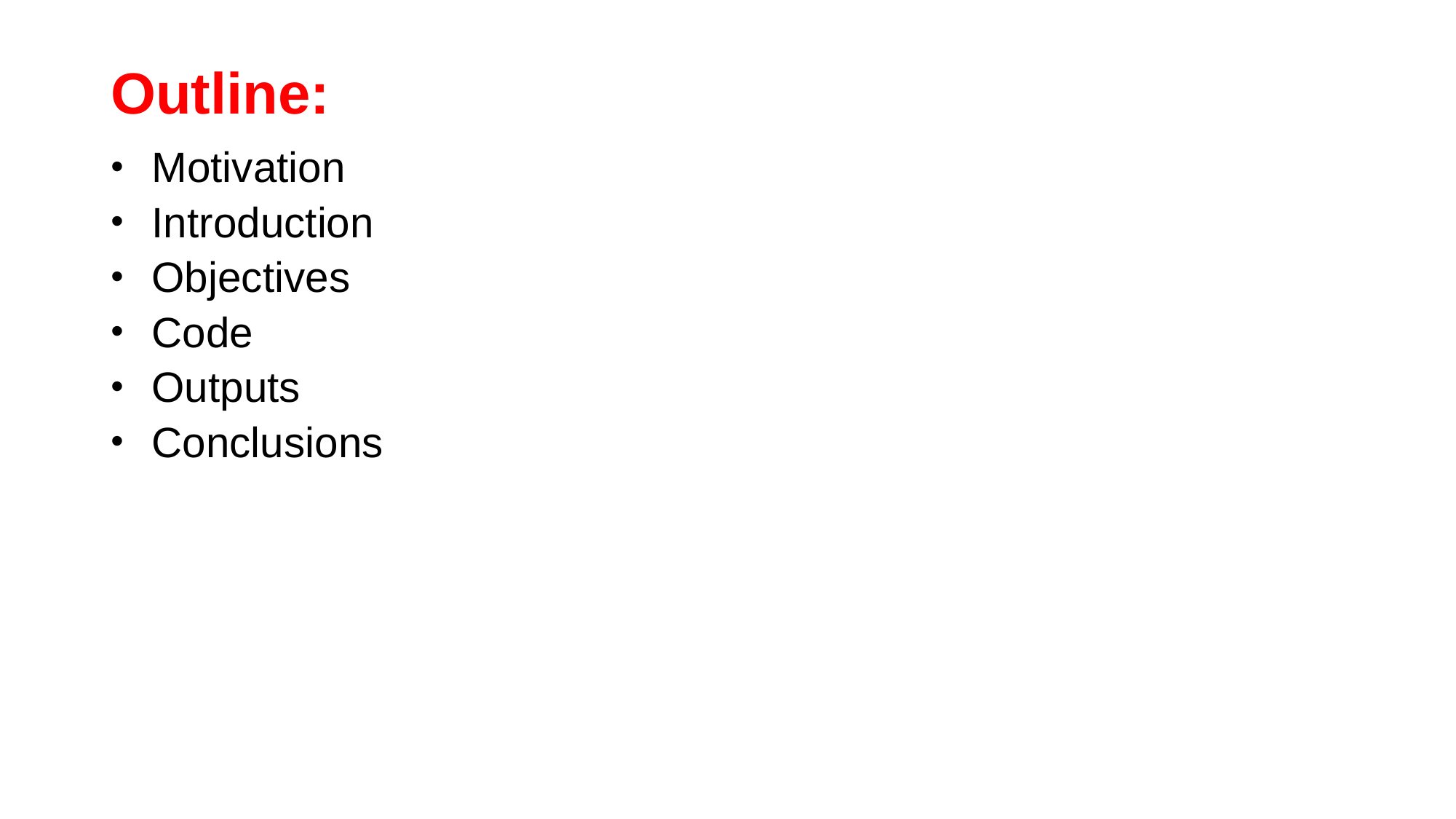

# Outline:
Motivation
Introduction
Objectives
Code
Outputs
Conclusions